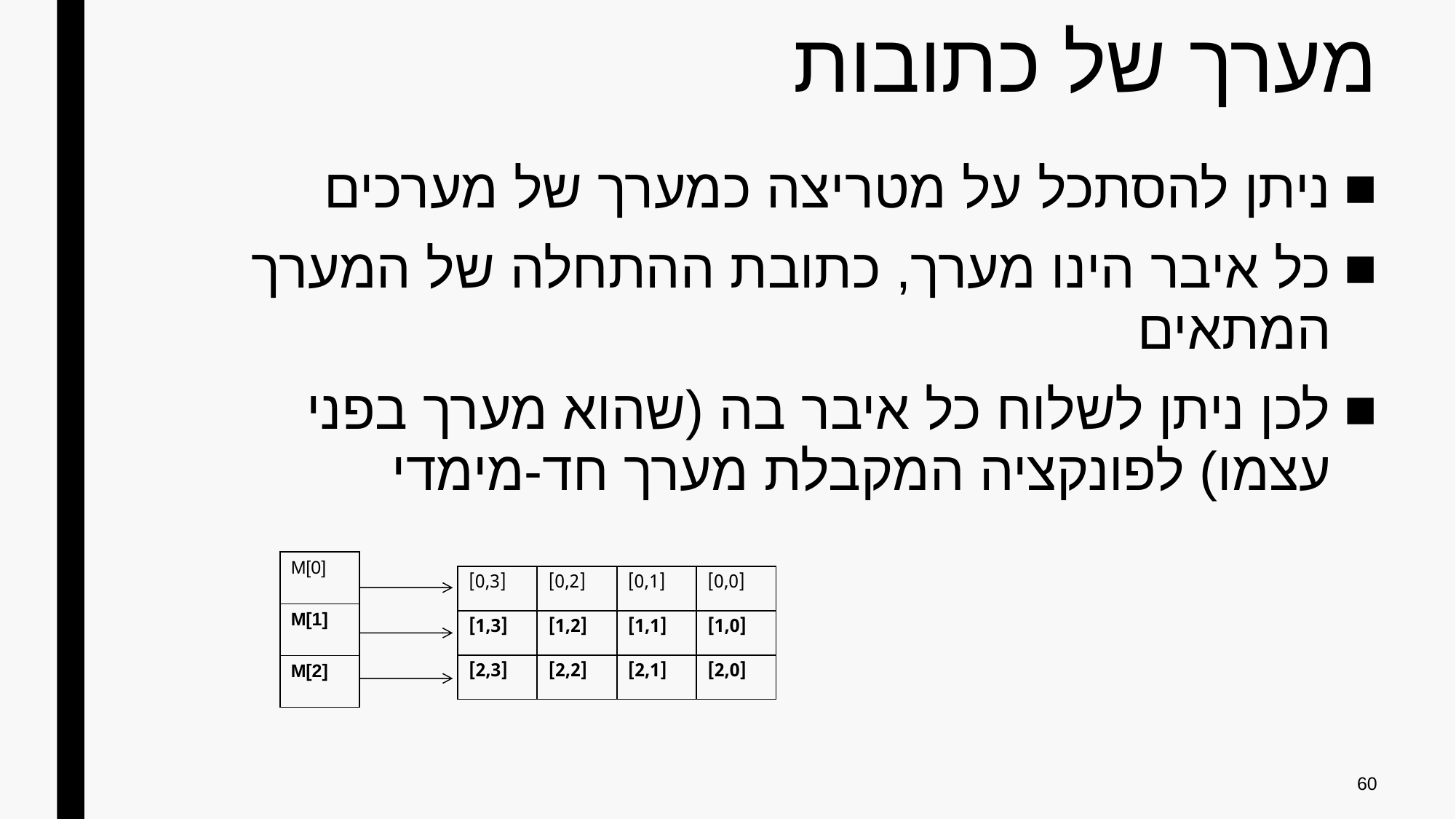

# מערך של כתובות
ניתן להסתכל על מטריצה כמערך של מערכים
כל איבר הינו מערך, כתובת ההתחלה של המערך המתאים
לכן ניתן לשלוח כל איבר בה (שהוא מערך בפני עצמו) לפונקציה המקבלת מערך חד-מימדי
| M[0] |
| --- |
| M[1] |
| M[2] |
| [0,3] | [0,2] | [0,1] | [0,0] |
| --- | --- | --- | --- |
| [1,3] | [1,2] | [1,1] | [1,0] |
| [2,3] | [2,2] | [2,1] | [2,0] |
60